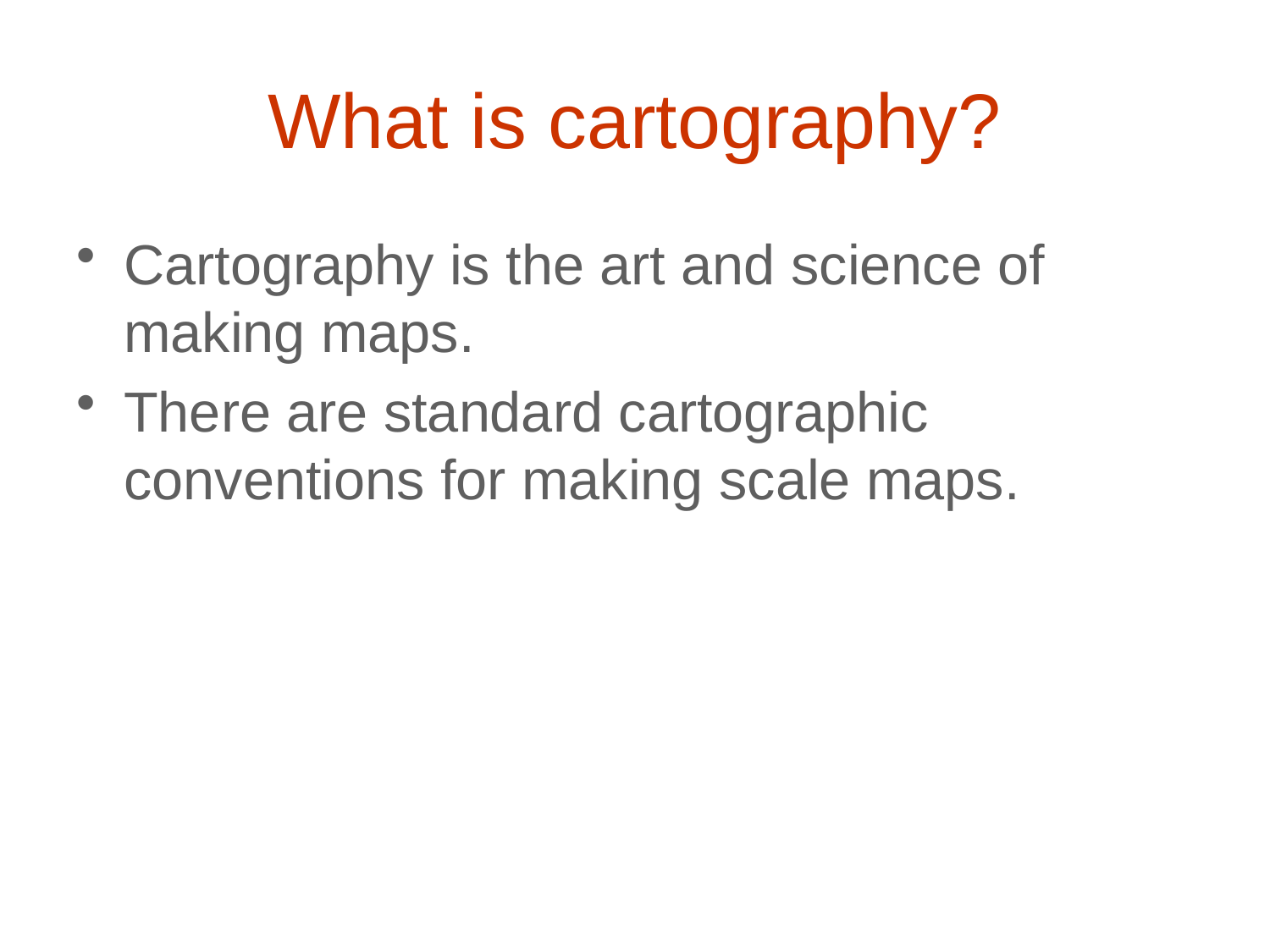

# What is cartography?
Cartography is the art and science of making maps.
There are standard cartographic conventions for making scale maps.